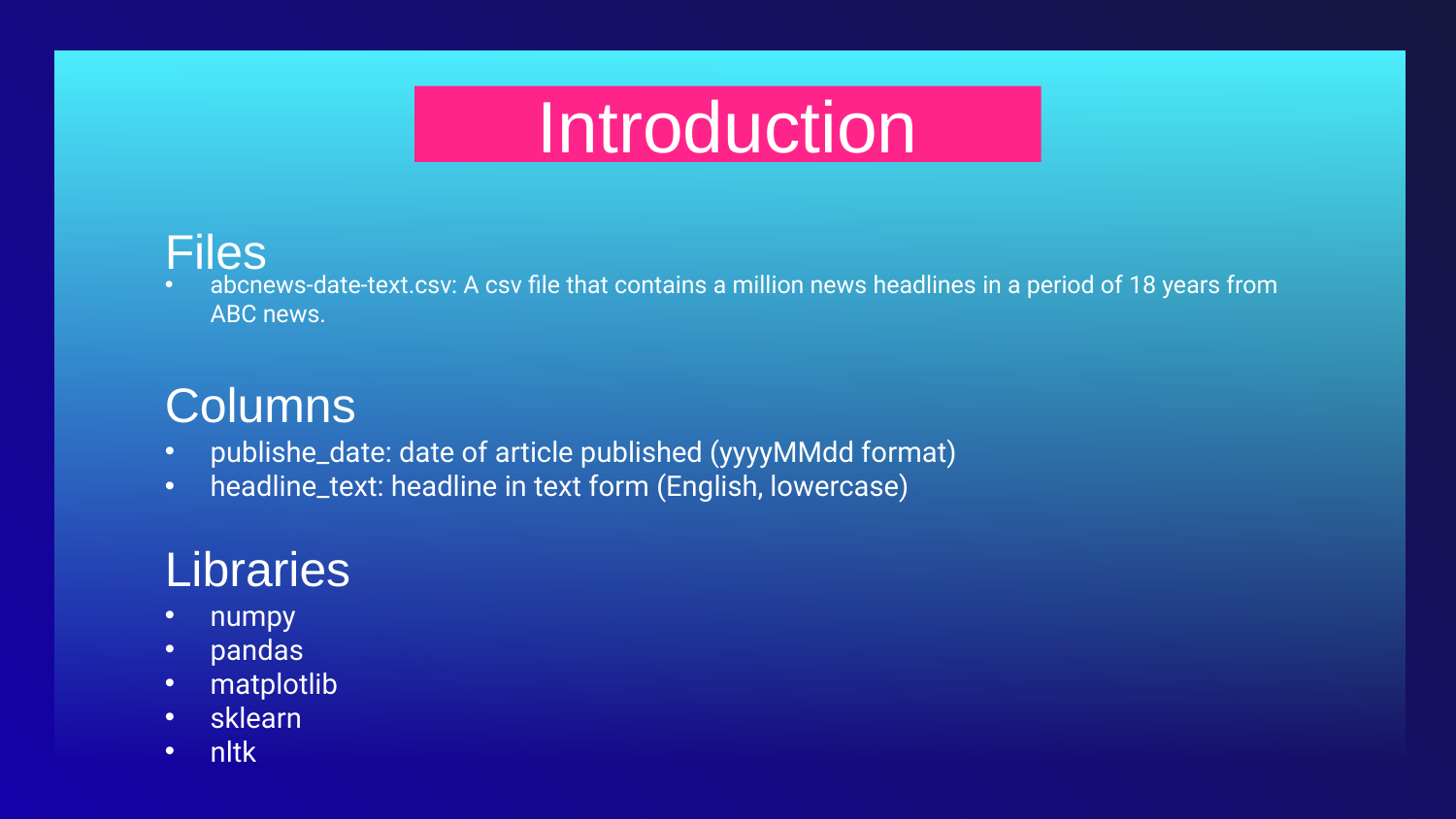

Introduction
# Files
abcnews-date-text.csv: A csv file that contains a million news headlines in a period of 18 years from ABC news.

Columns
publishe_date: date of article published (yyyyMMdd format)
headline_text: headline in text form (English, lowercase)

Libraries
numpy
pandas
matplotlib
sklearn
nltk